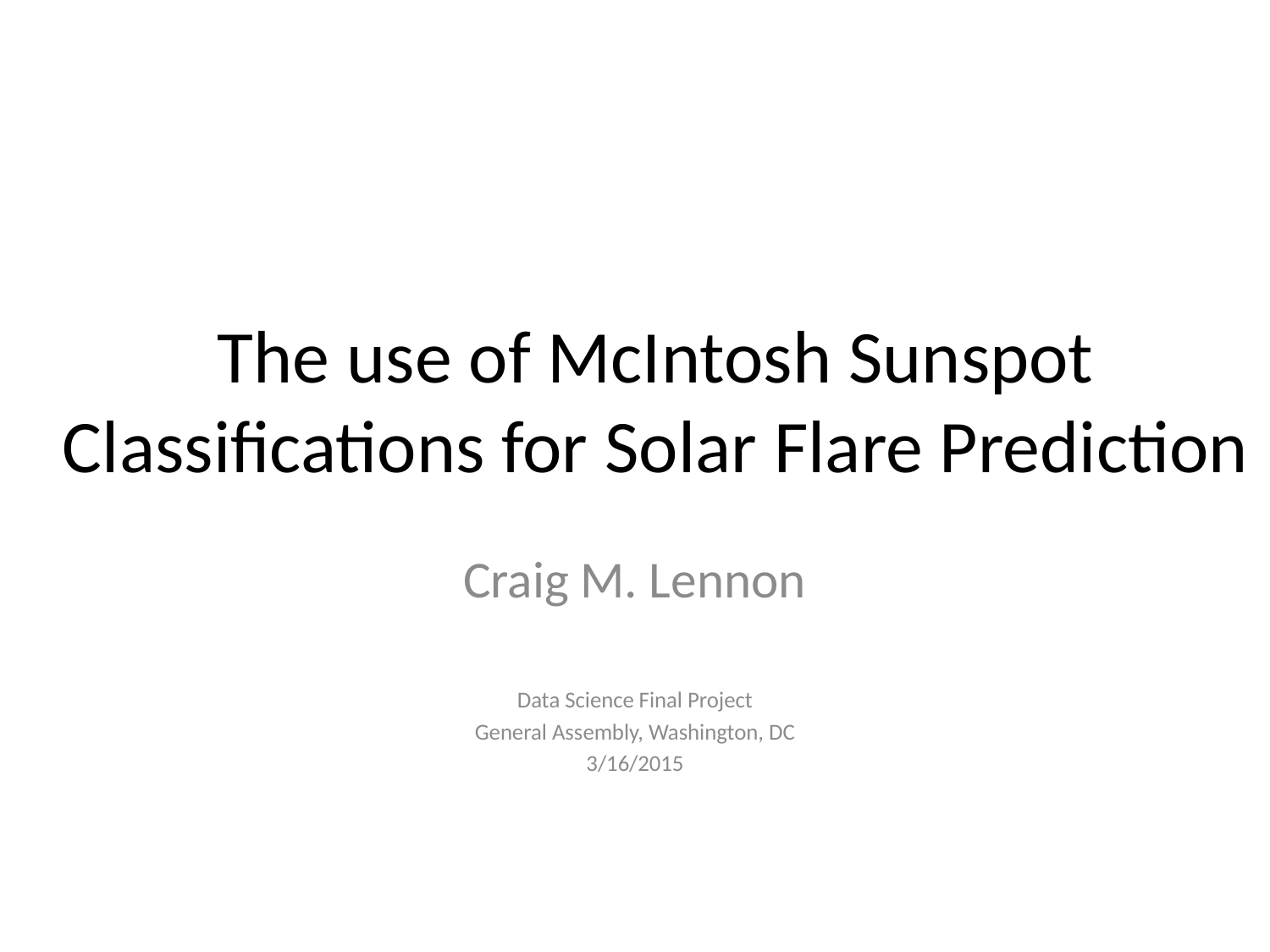

# The use of McIntosh Sunspot Classifications for Solar Flare Prediction
Craig M. Lennon

Data Science Final Project
General Assembly, Washington, DC
3/16/2015